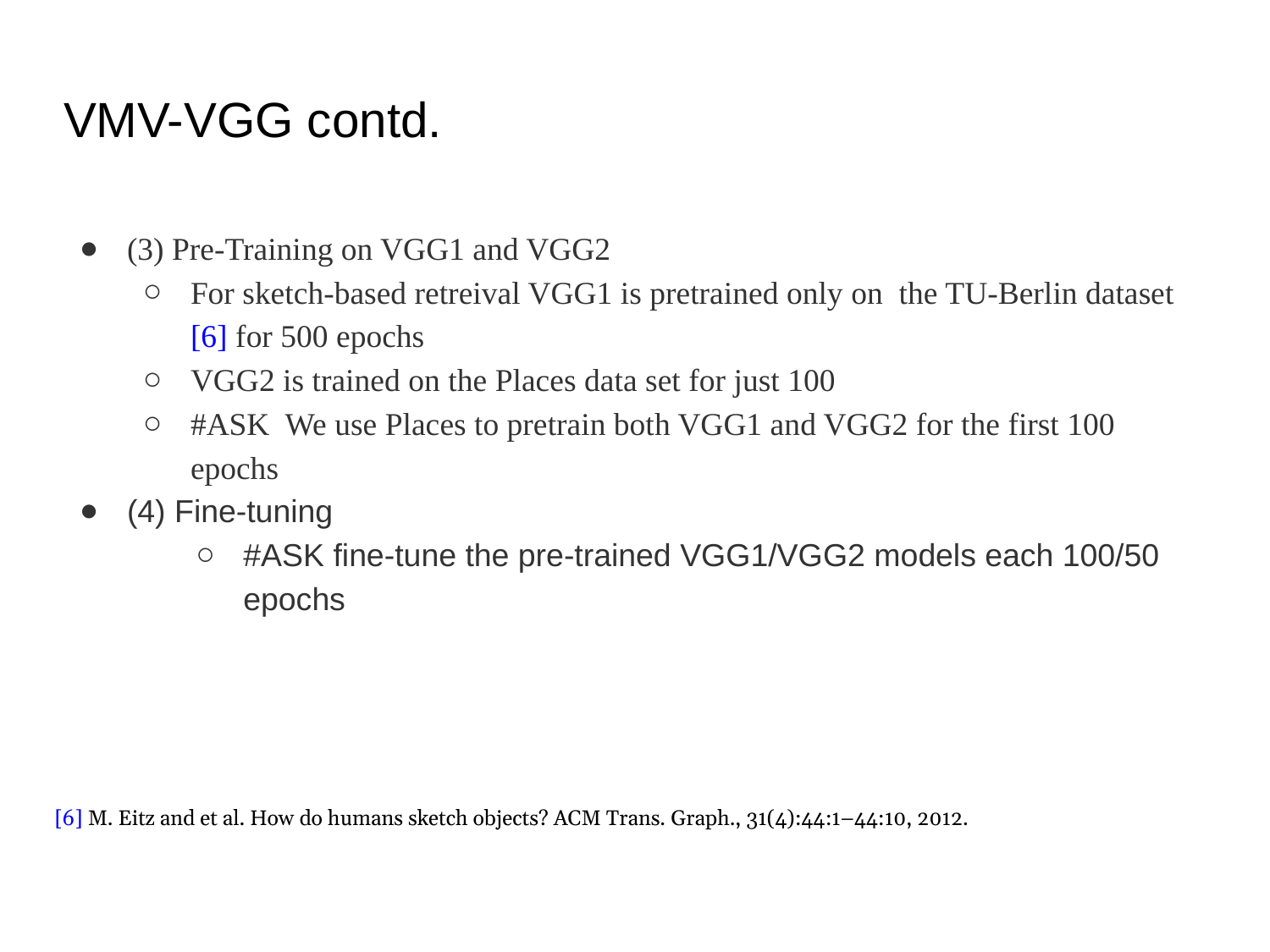

# VMV-VGG contd.
(3) Pre-Training on VGG1 and VGG2
For sketch-based retreival VGG1 is pretrained only on  the TU-Berlin dataset [6] for 500 epochs
VGG2 is trained on the Places data set for just 100
#ASK  We use Places to pretrain both VGG1 and VGG2 for the first 100 epochs
(4) Fine-tuning
#ASK fine-tune the pre-trained VGG1/VGG2 models each 100/50 epochs
[6] M. Eitz and et al. How do humans sketch objects? ACM Trans. Graph., 31(4):44:1–44:10, 2012.